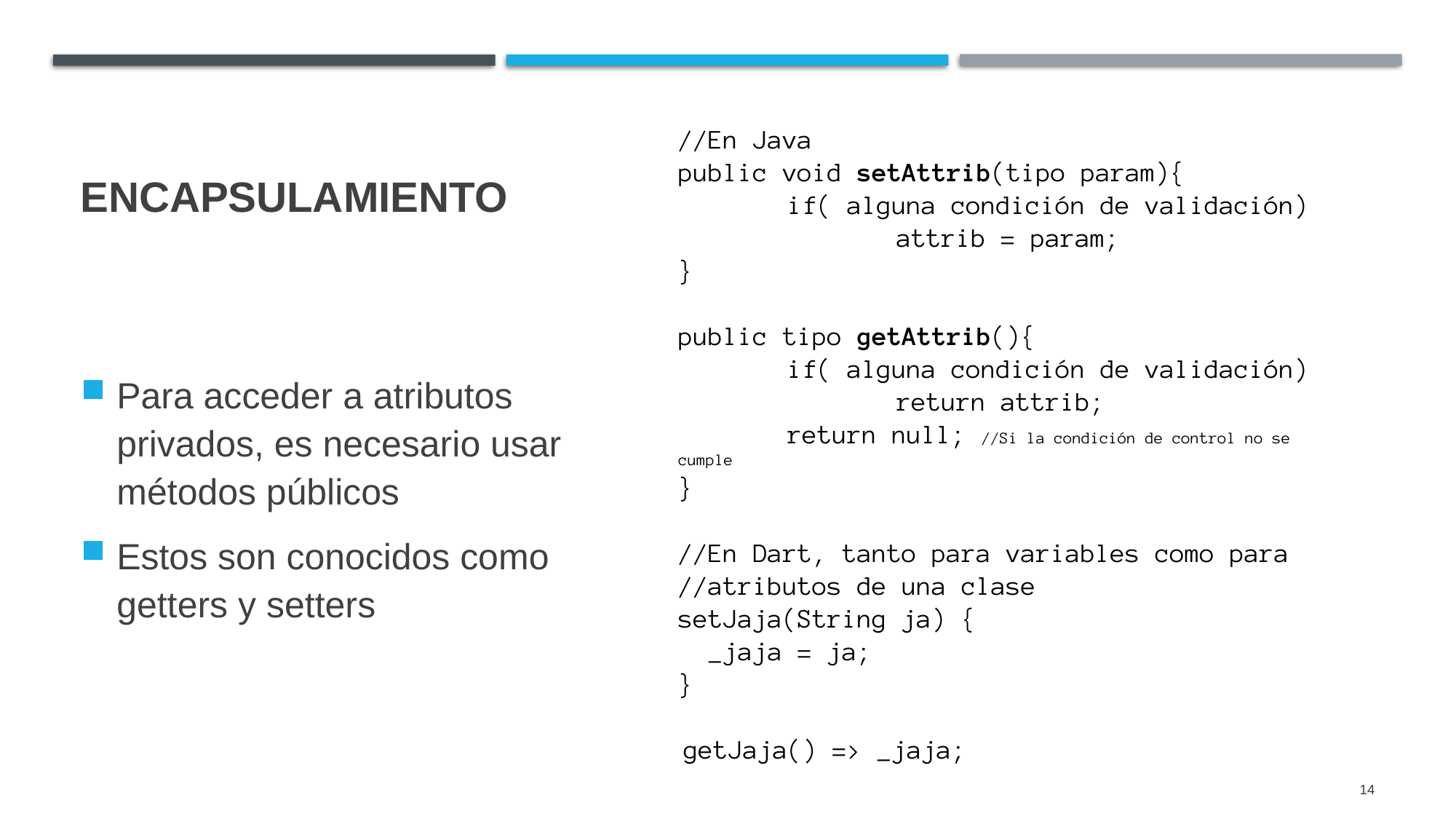

# Encapsulamiento
//En Java
public void setAttrib(tipo param){
	if( alguna condición de validación)
		attrib = param;
}

public tipo getAttrib(){
	if( alguna condición de validación)
		return attrib;
	return null; //Si la condición de control no se cumple
}

//En Dart, tanto para variables como para
//atributos de una clase
setJaja(String ja) {
  _jaja = ja;
}

    getJaja() => _jaja;

Para acceder a atributos privados, es necesario usar métodos públicos
Estos son conocidos como getters y setters
14